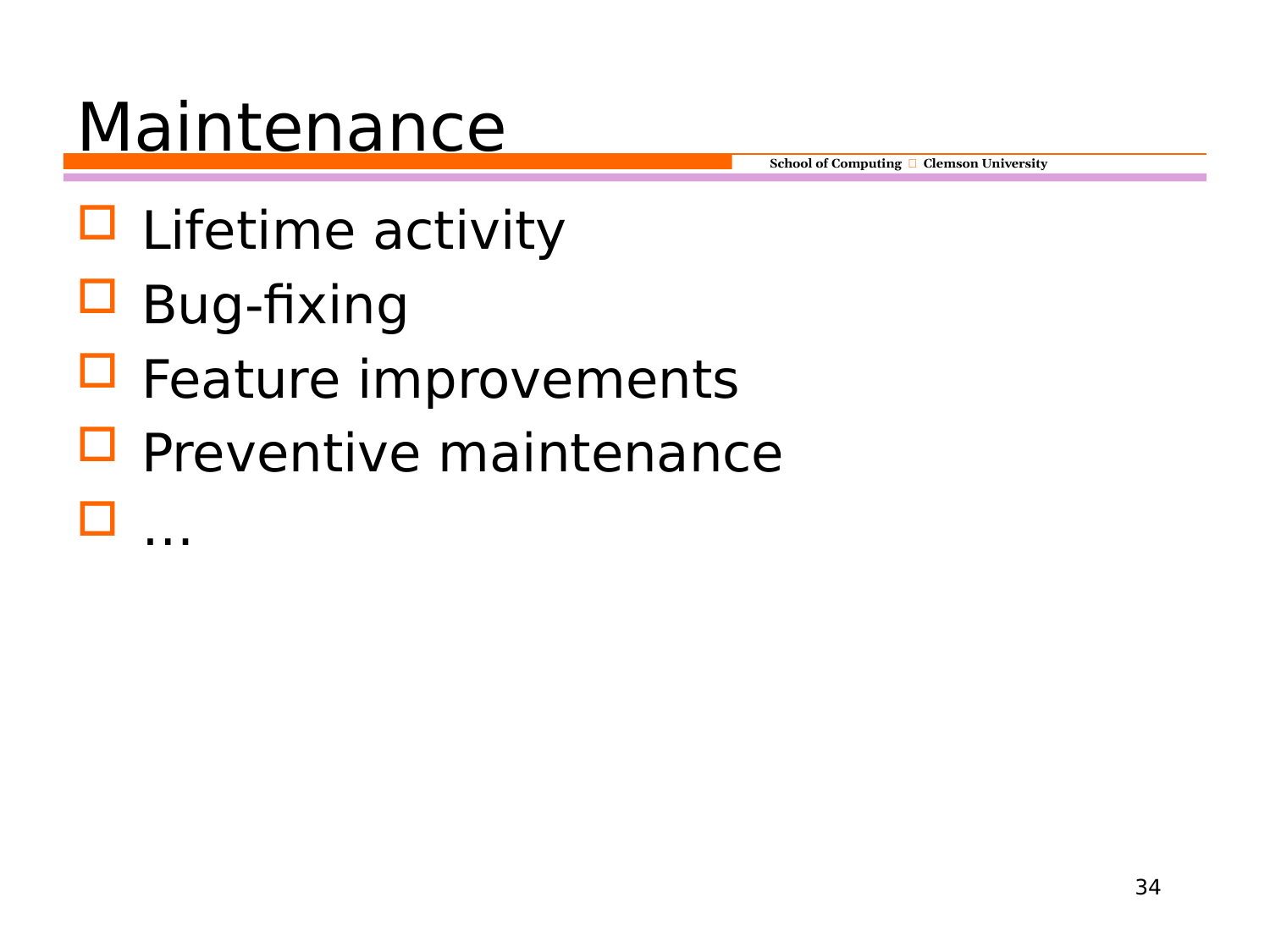

# Maintenance
Lifetime activity
Bug-fixing
Feature improvements
Preventive maintenance
…

34